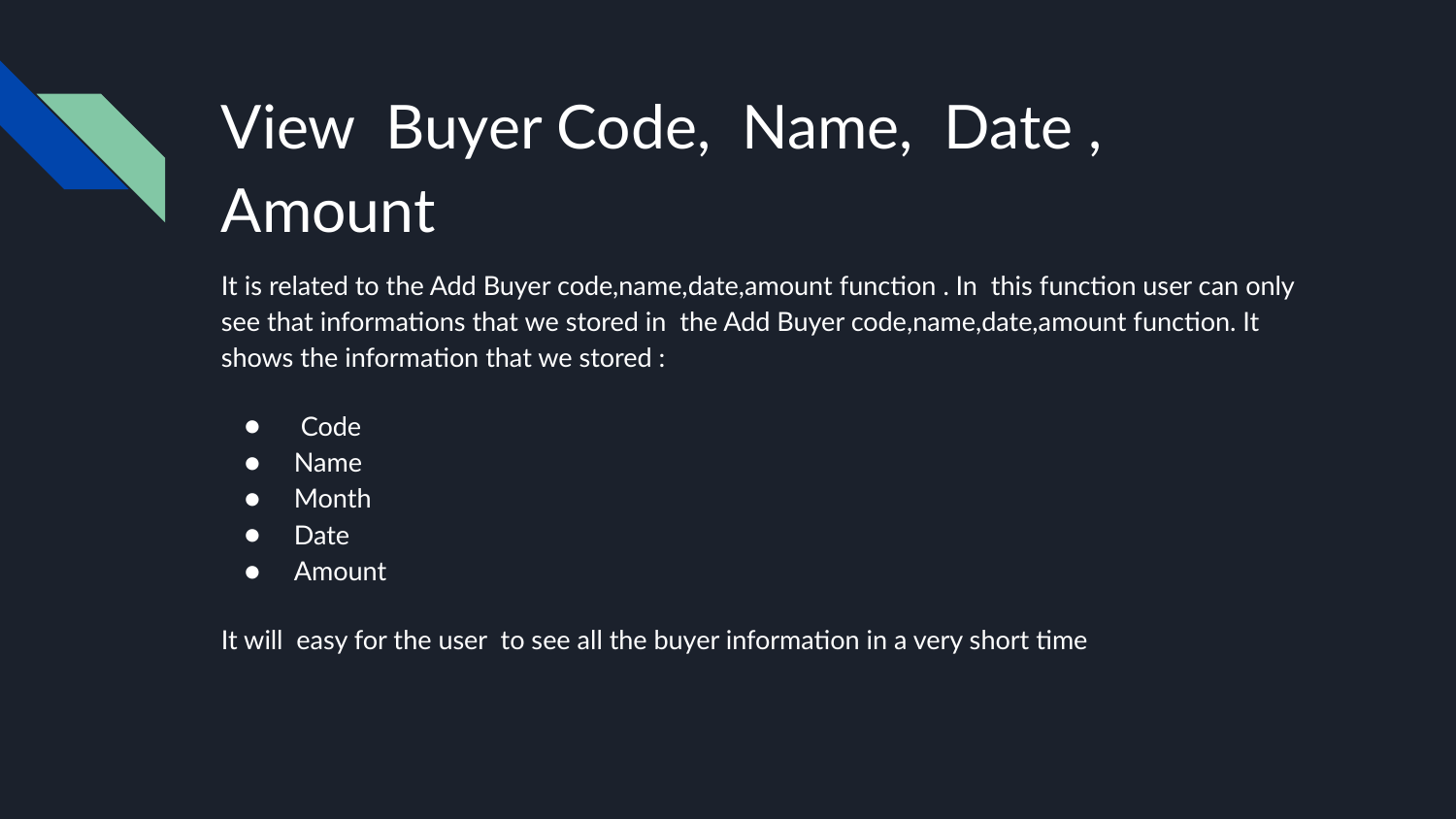

# View  Buyer Code,  Name,  Date , Amount

It is related to the Add Buyer code,name,date,amount function . In  this function user can only see that informations that we stored in  the Add Buyer code,name,date,amount function. It shows the information that we stored :
 Code
Name
Month
Date
Amount
It will  easy for the user  to see all the buyer information in a very short time